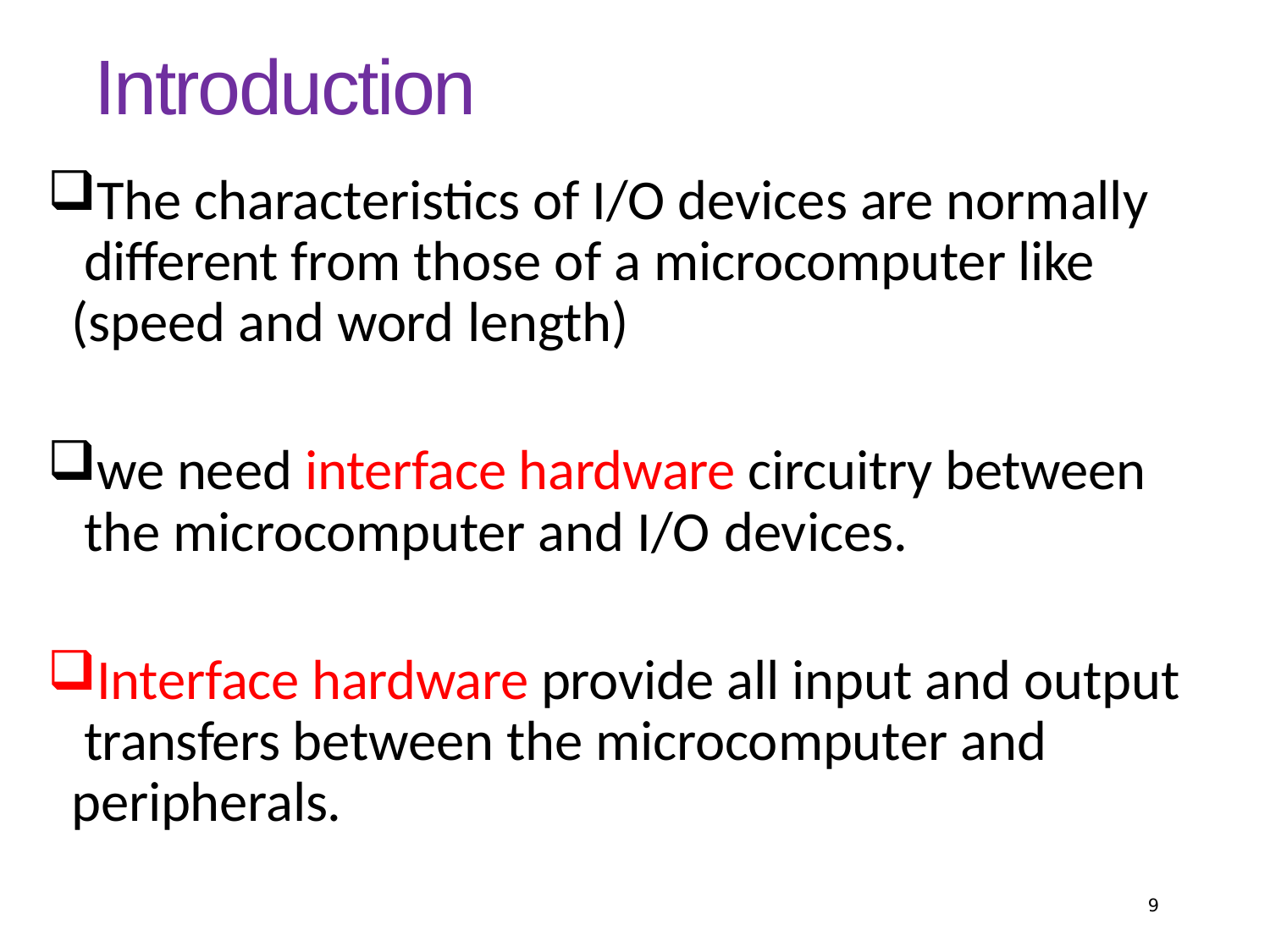

# Introduction
The characteristics of I/O devices are normally  different from those of a microcomputer like  (speed and word length)

we need interface hardware circuitry between  the microcomputer and I/O devices.

Interface hardware provide all input and output  transfers between the microcomputer and  peripherals.
9